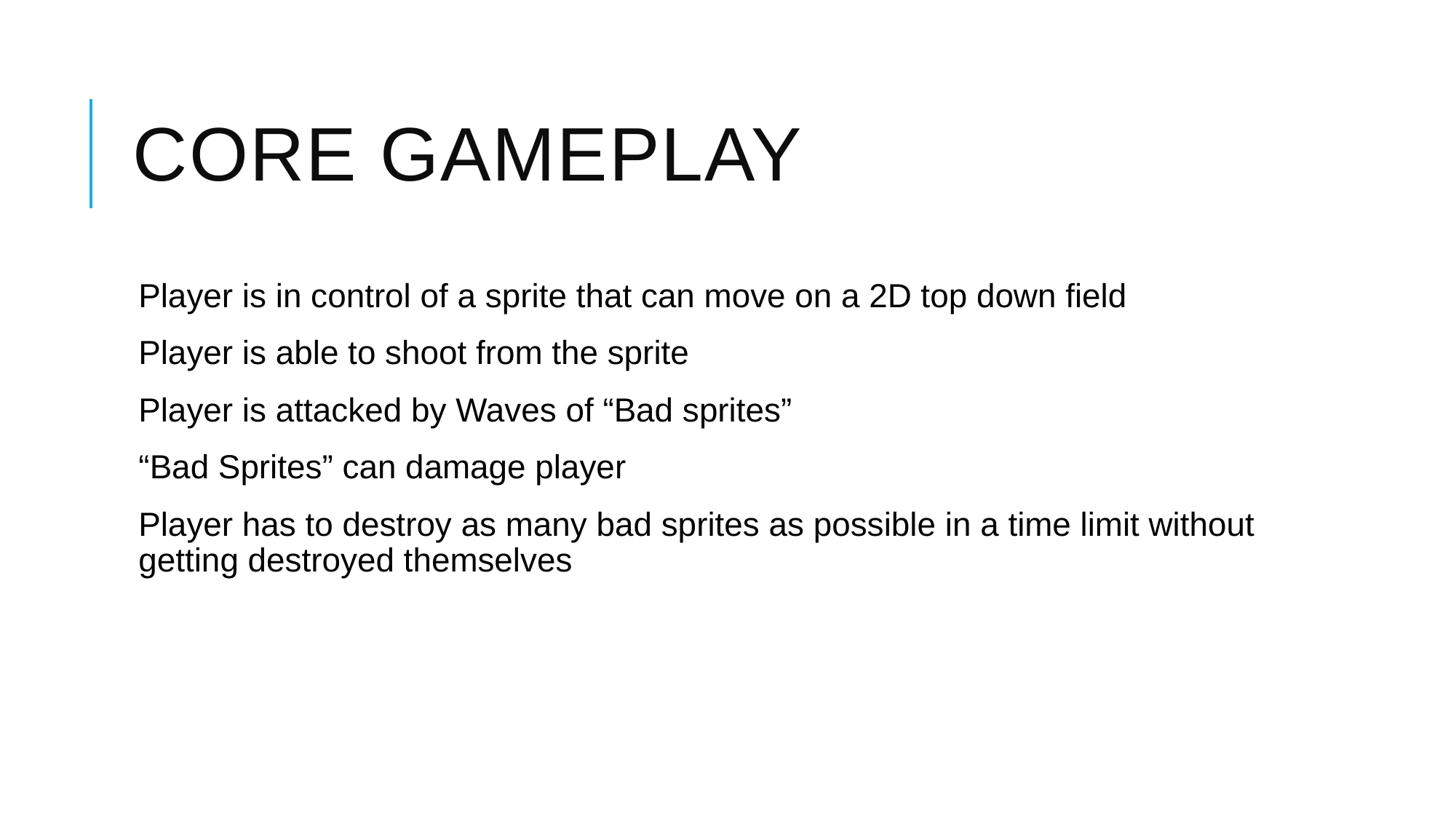

# Core Gameplay
Player is in control of a sprite that can move on a 2D top down field
Player is able to shoot from the sprite
Player is attacked by Waves of “Bad sprites”
“Bad Sprites” can damage player
Player has to destroy as many bad sprites as possible in a time limit without getting destroyed themselves